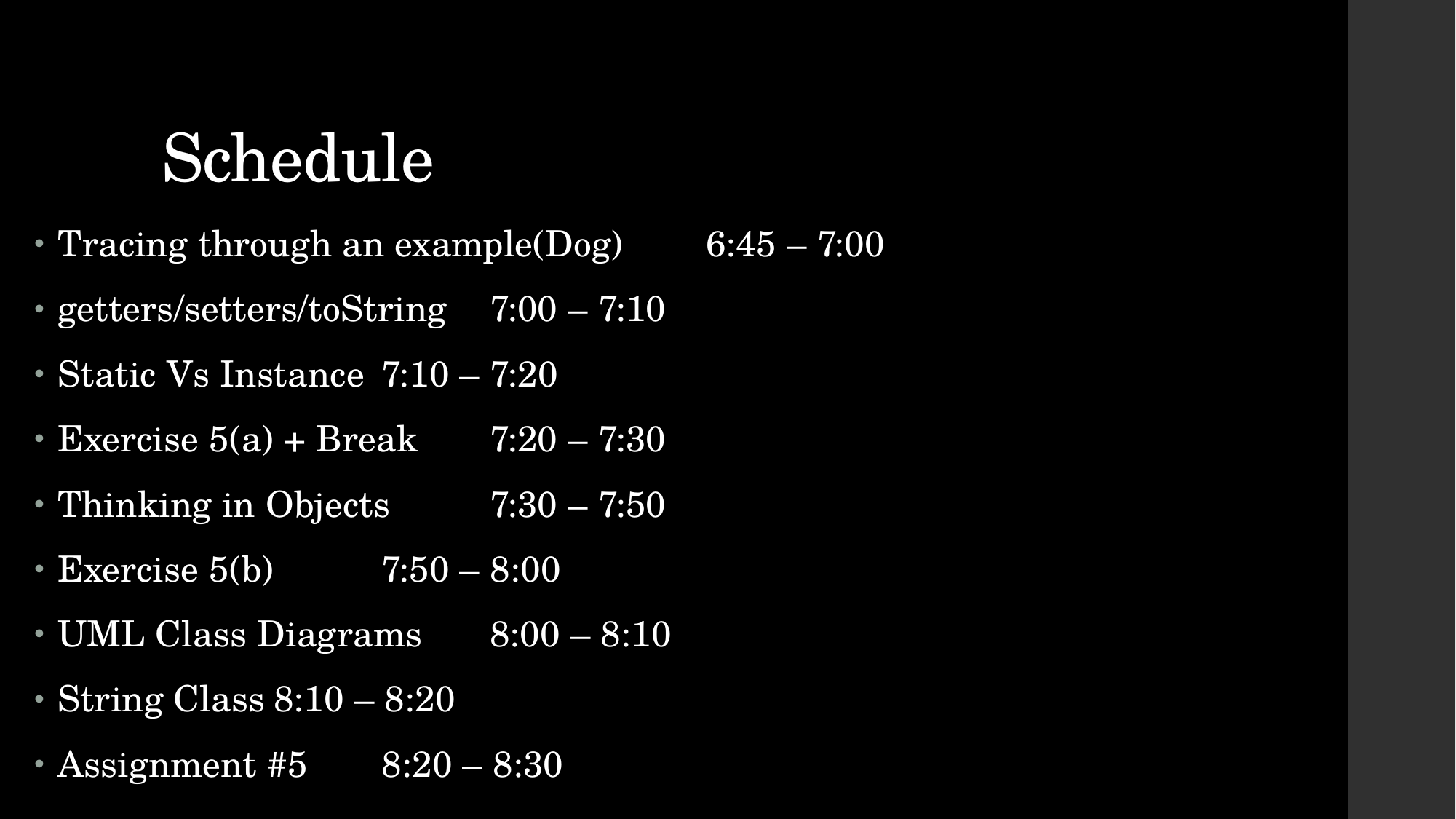

# Schedule
Tracing through an example(Dog)					6:45 – 7:00
getters/setters/toString							7:00 – 7:10
Static Vs Instance								7:10 – 7:20
Exercise 5(a) + Break							7:20 – 7:30
Thinking in Objects							7:30 – 7:50
Exercise 5(b)								7:50 – 8:00
UML Class Diagrams							8:00 – 8:10
String Class									8:10 – 8:20
Assignment #5								8:20 – 8:30